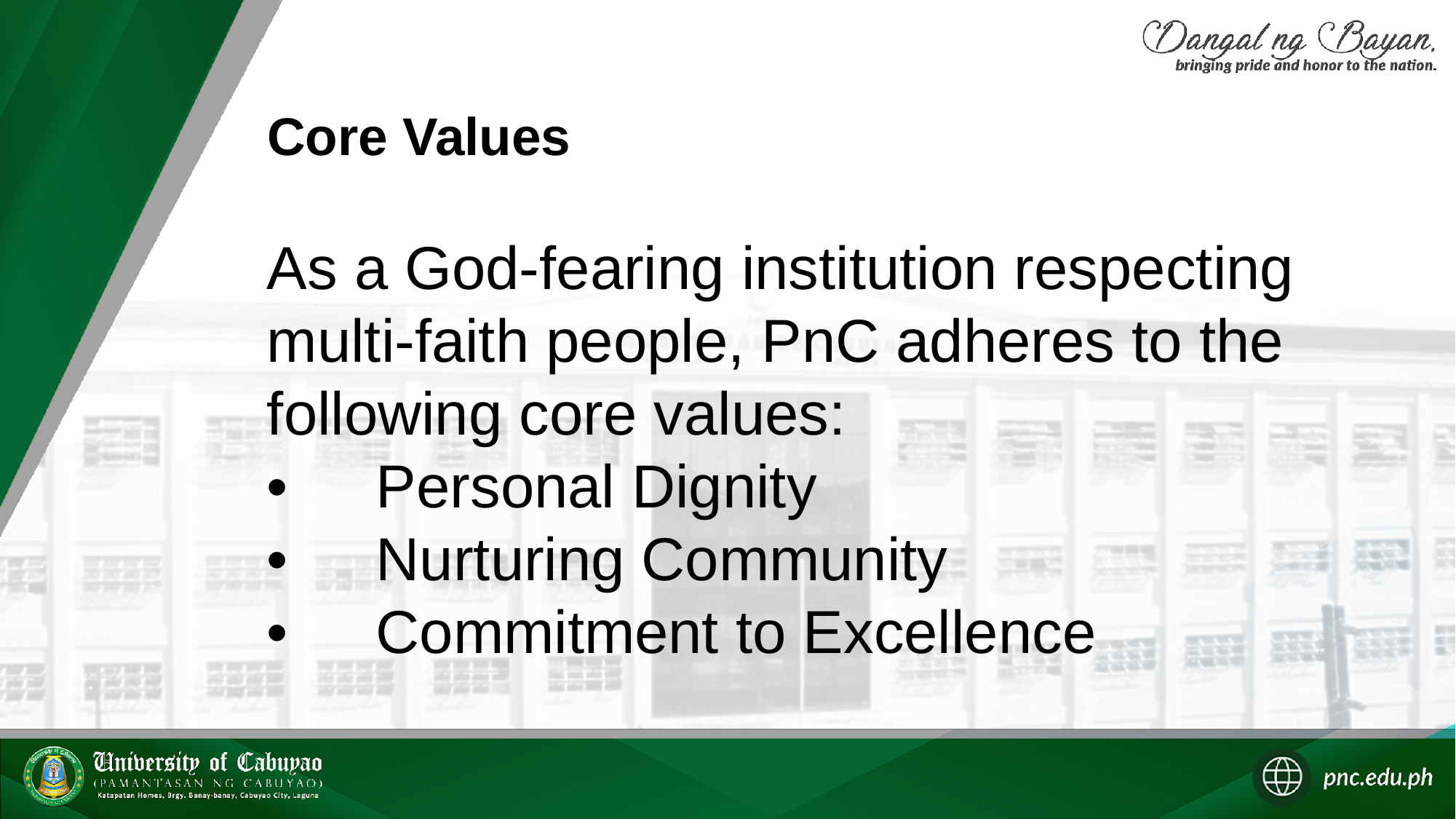

Core Values
As a God-fearing institution respecting multi-faith people, PnC adheres to the following core values:
•	Personal Dignity
•	Nurturing Community
•	Commitment to Excellence